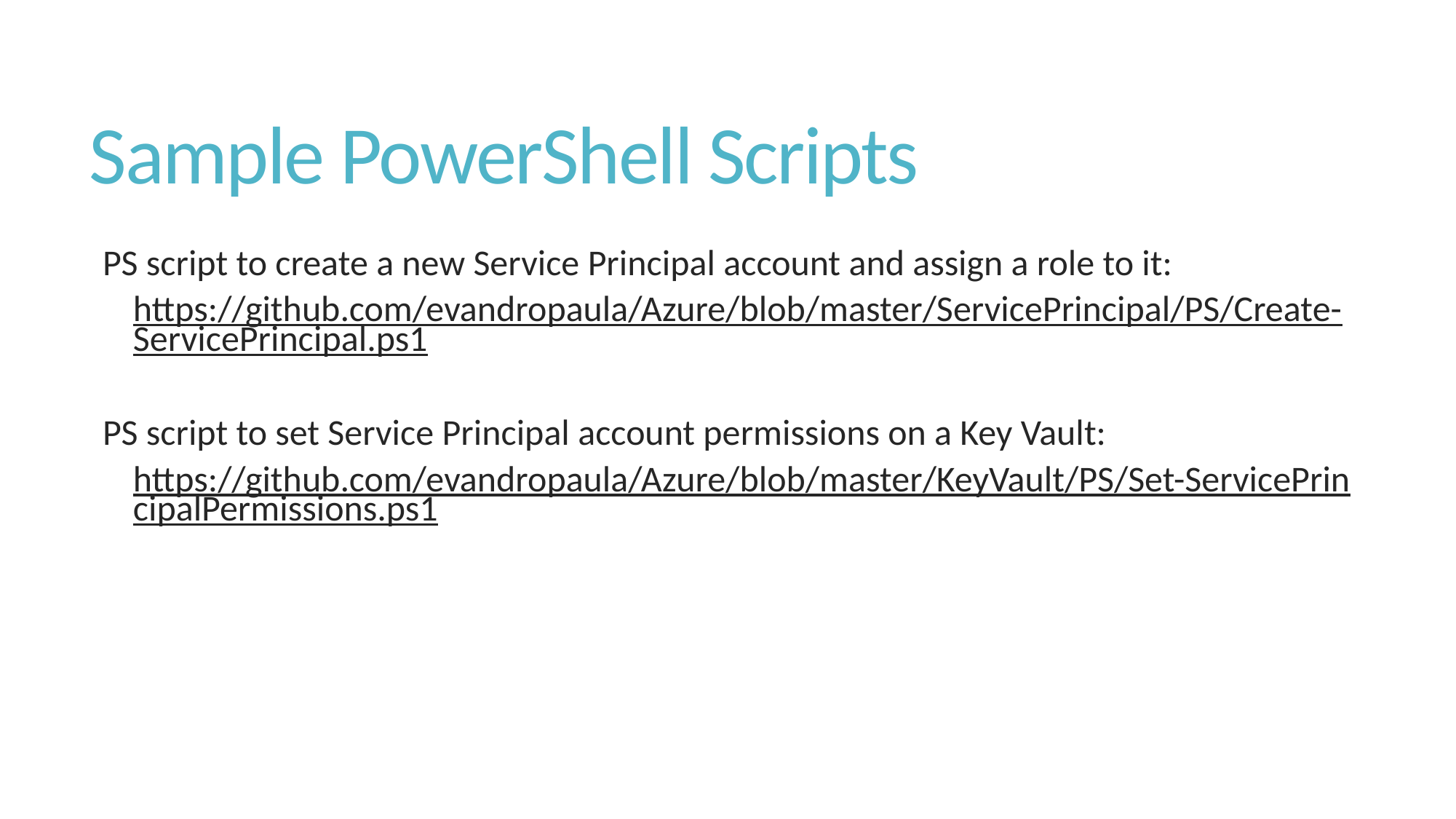

# Sample PowerShell Scripts
PS script to create a new Service Principal account and assign a role to it:
https://github.com/evandropaula/Azure/blob/master/ServicePrincipal/PS/Create-ServicePrincipal.ps1
PS script to set Service Principal account permissions on a Key Vault:
https://github.com/evandropaula/Azure/blob/master/KeyVault/PS/Set-ServicePrincipalPermissions.ps1